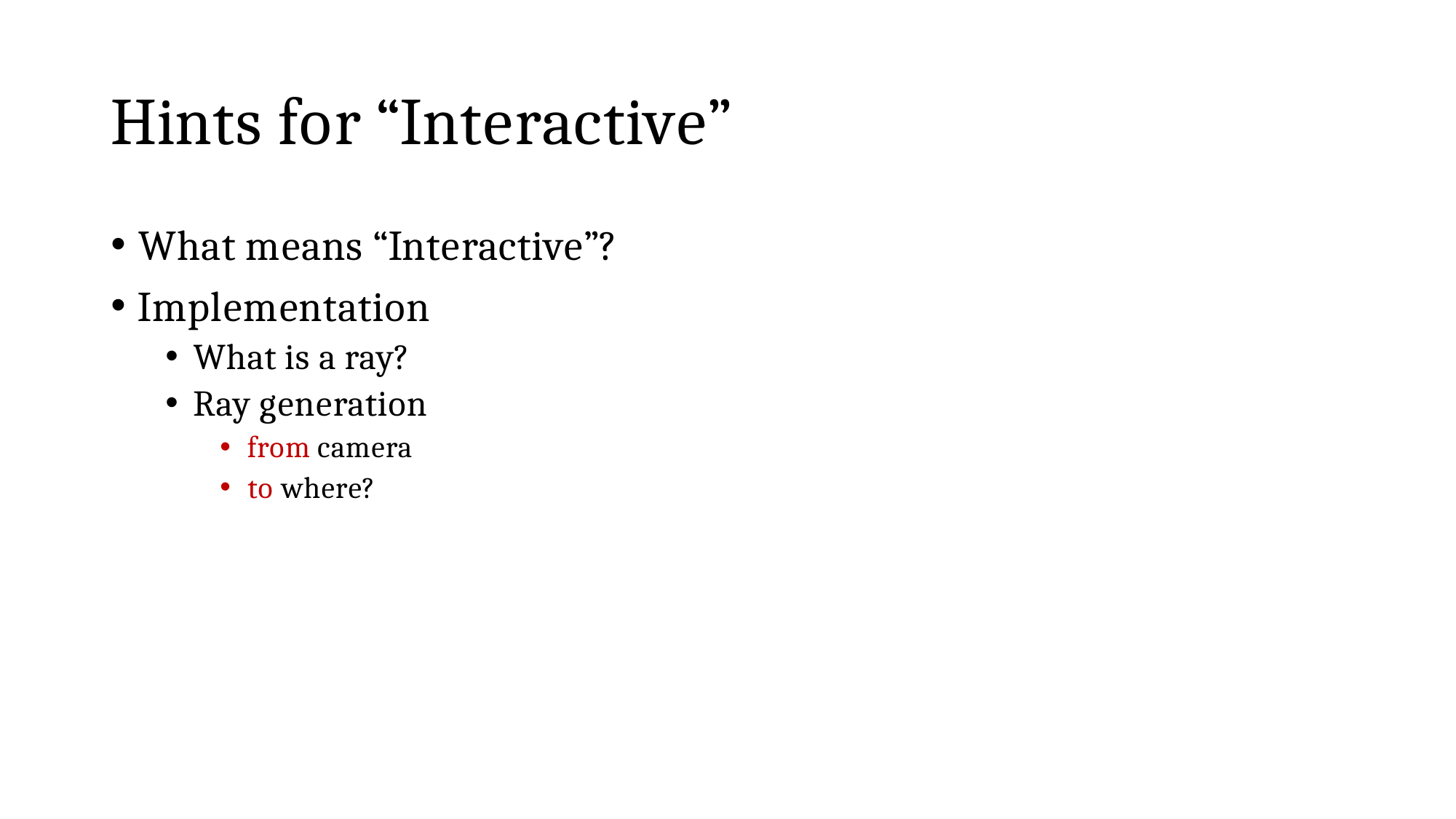

# Hints for “Interactive”
What means “Interactive”?
Implementation
What is a ray?
Ray generation
from camera
to where?